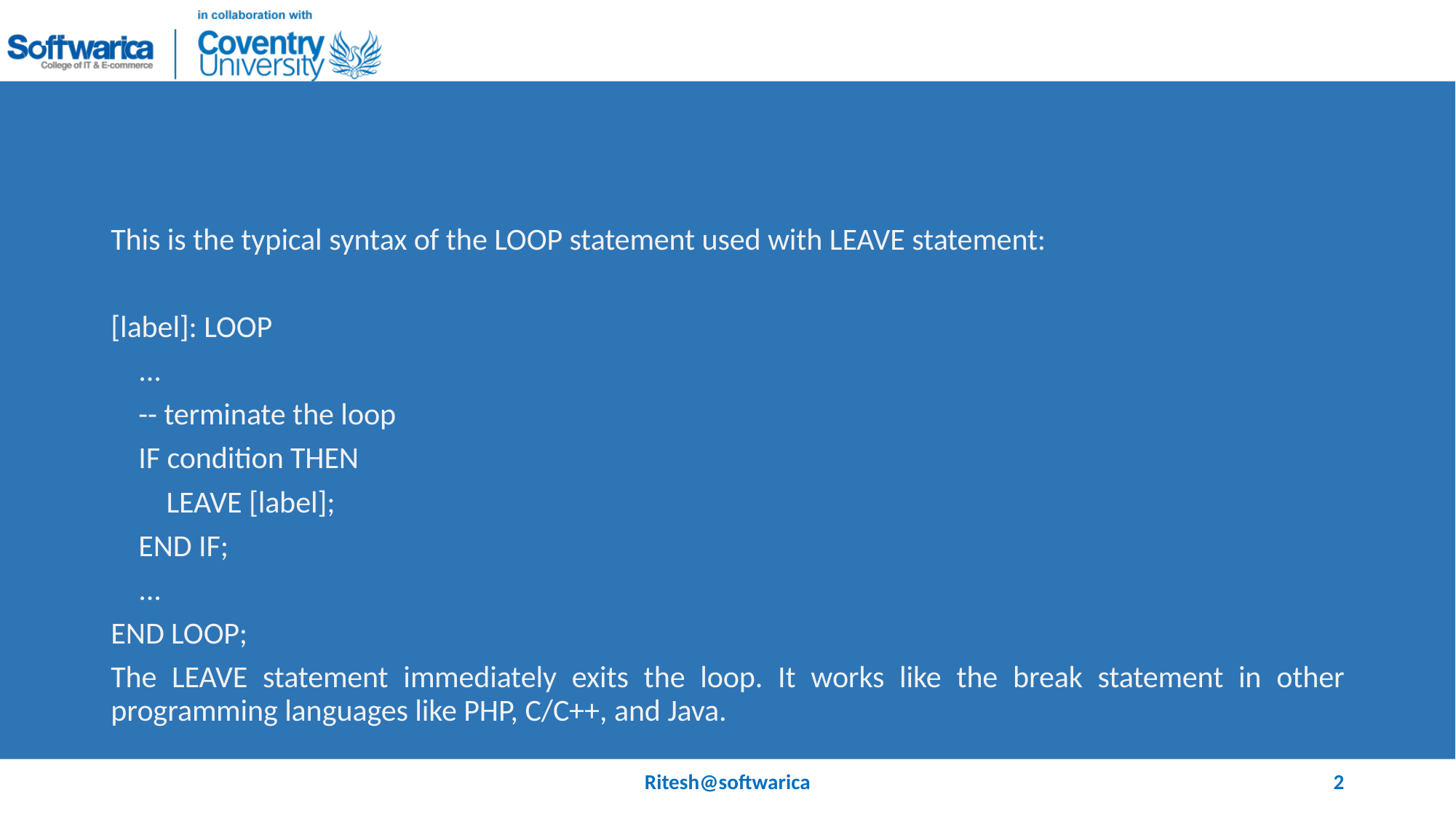

#
This is the typical syntax of the LOOP statement used with LEAVE statement:

[label]: LOOP
    ...
    -- terminate the loop
    IF condition THEN
        LEAVE [label];
    END IF;
    ...
END LOOP;
The LEAVE statement immediately exits the loop. It works like the break statement in other programming languages like PHP, C/C++, and Java.
Ritesh@softwarica
2